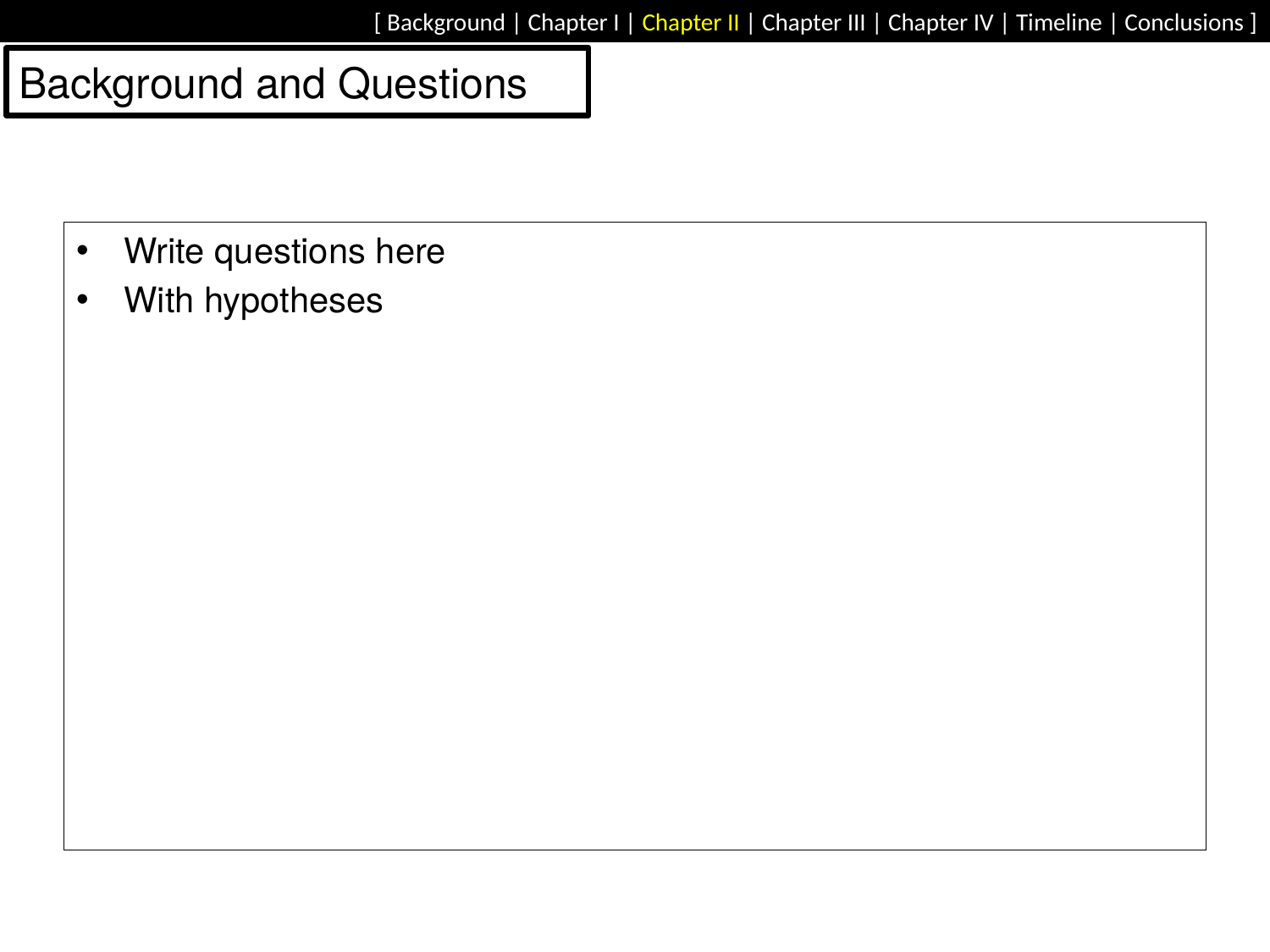

# Background and Questions
Write questions here
With hypotheses